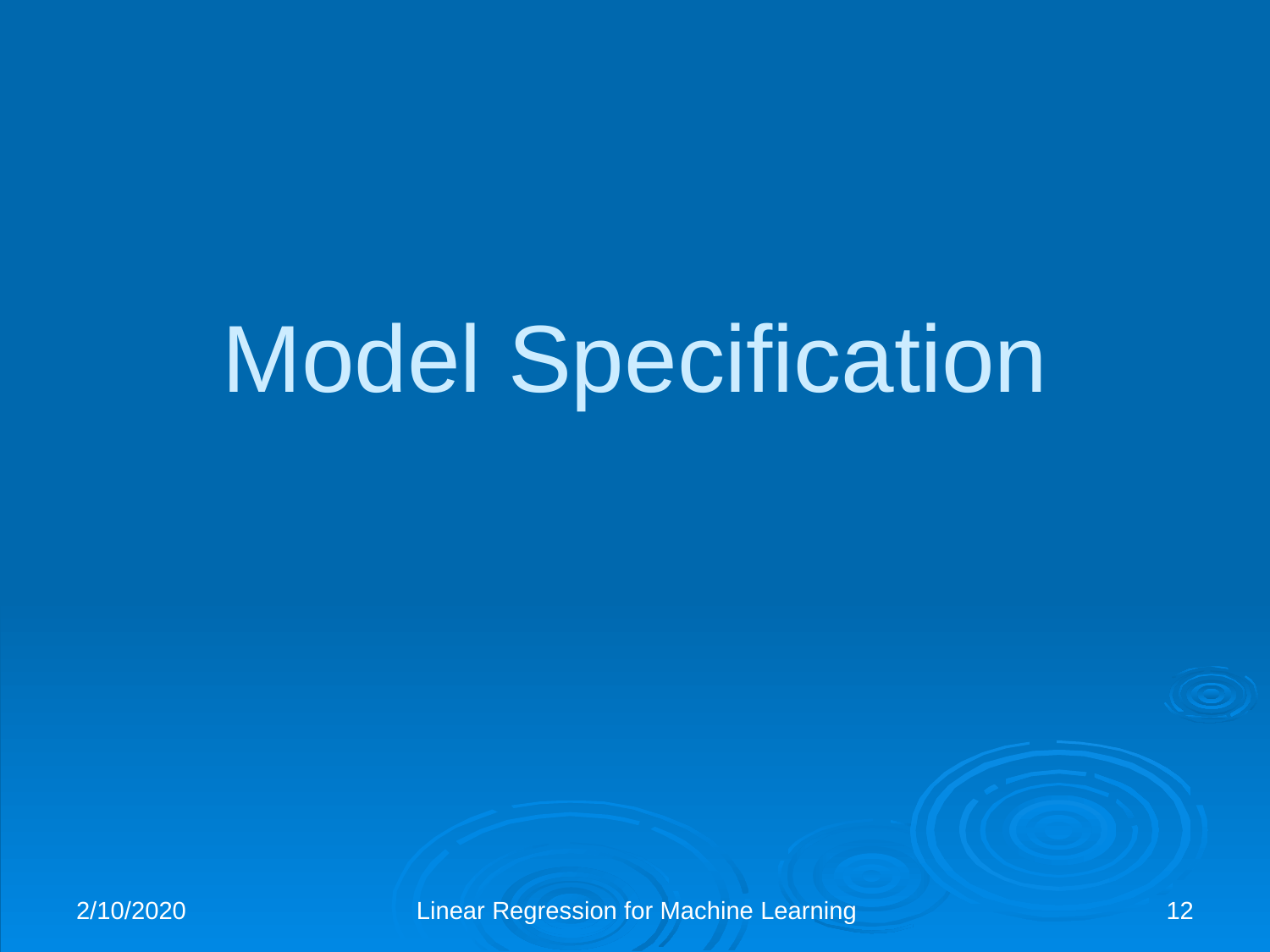

# Model Specification
2/10/2020
Linear Regression for Machine Learning
12